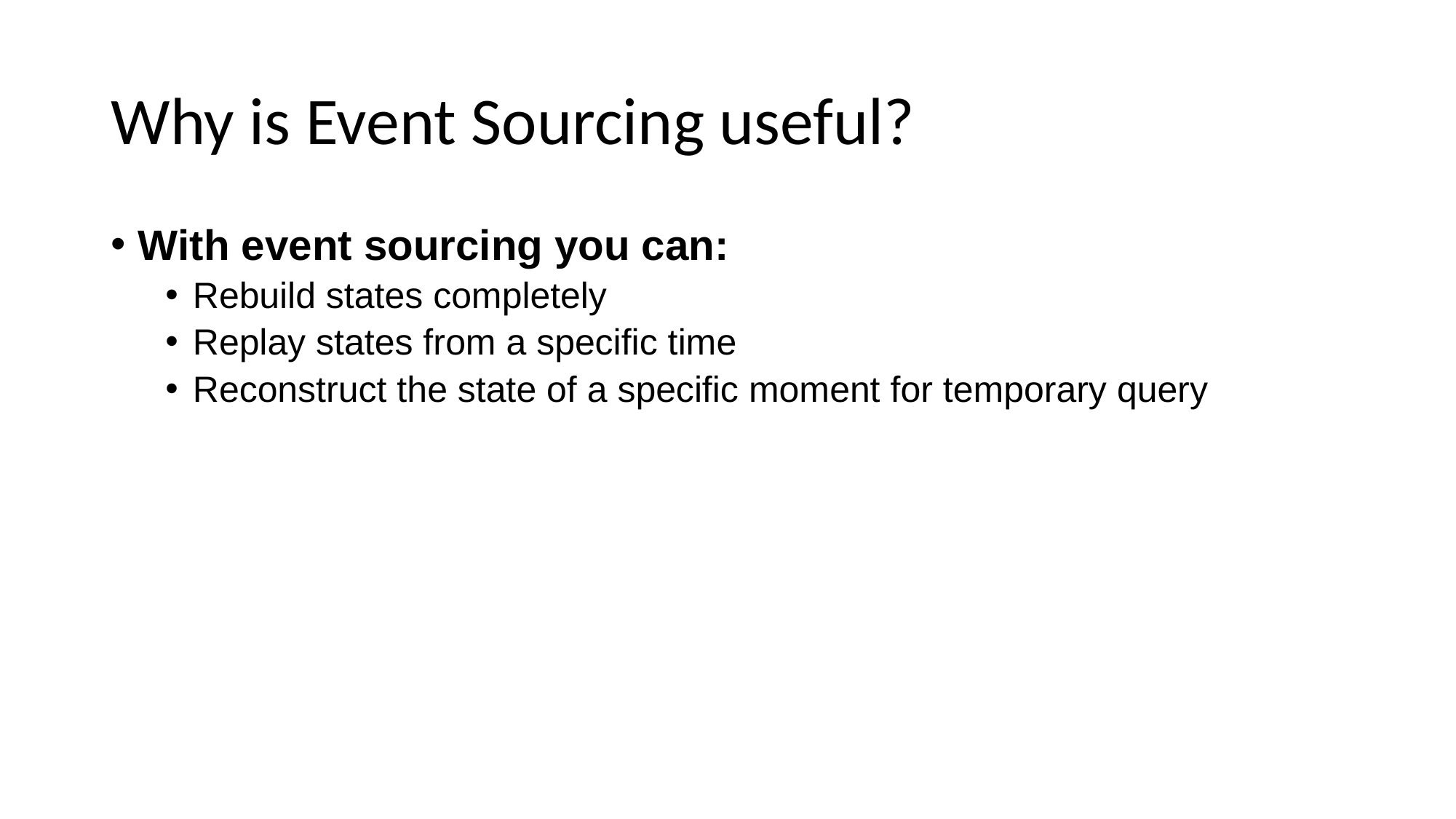

# Why is Event Sourcing useful?
With event sourcing you can:
Rebuild states completely
Replay states from a specific time
Reconstruct the state of a specific moment for temporary query